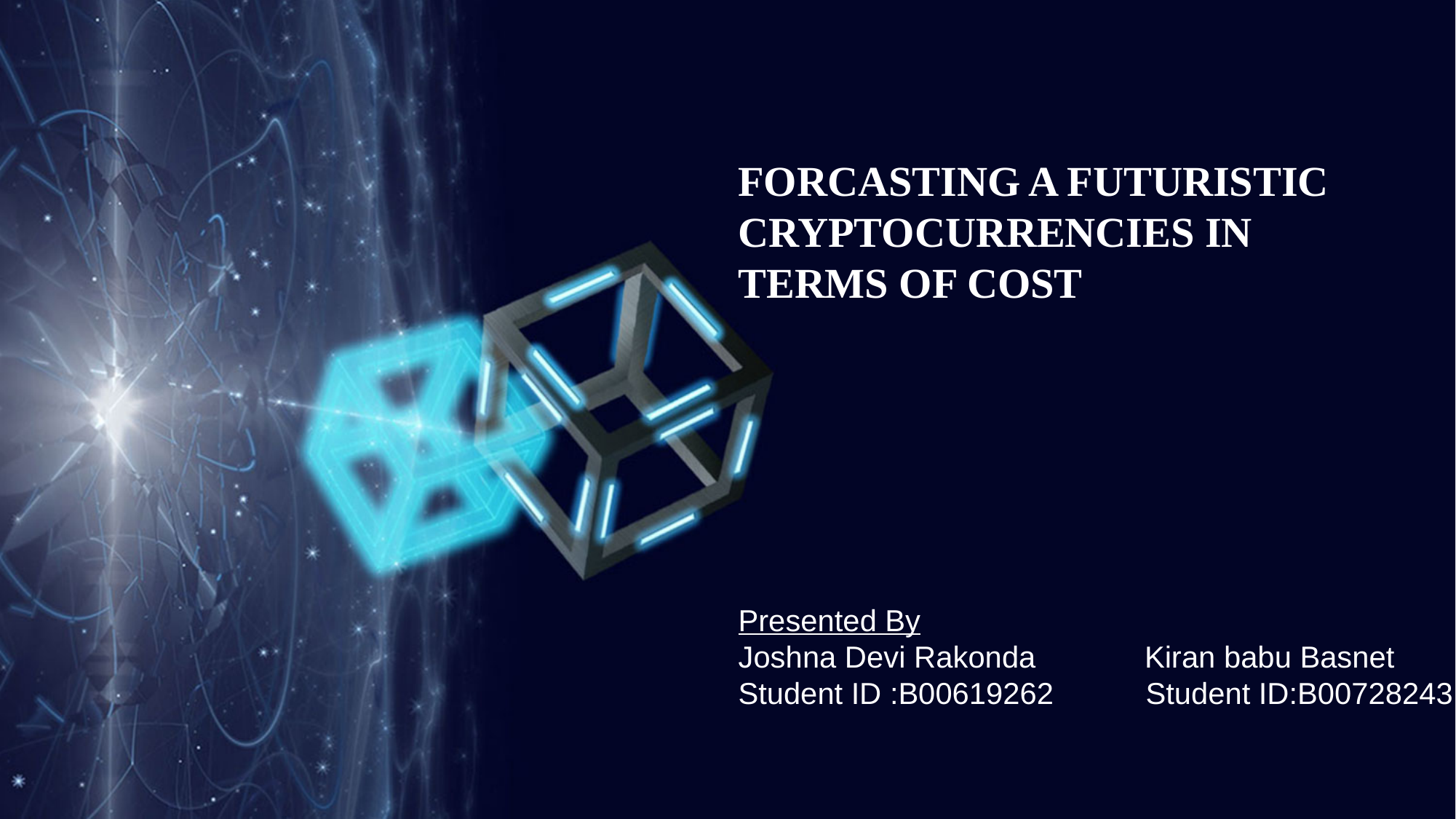

FORCASTING A FUTURISTIC CRYPTOCURRENCIES IN TERMS OF COST
Presented By
Joshna Devi Rakonda             Kiran babu Basnet
Student ID :B00619262           Student ID:B00728243